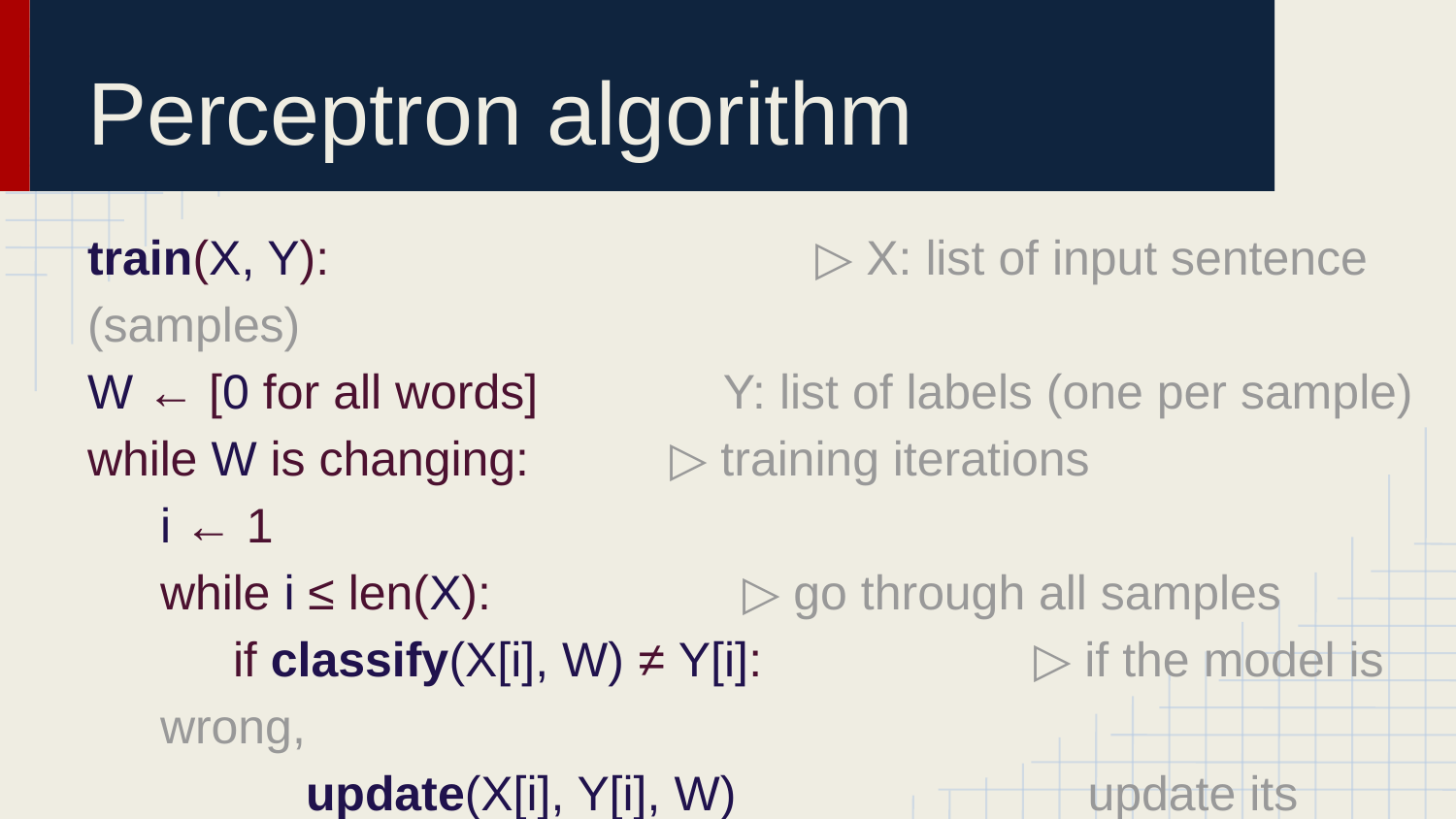

# Perceptron algorithm
train(X, Y):				▷ X: list of input sentence (samples)
W ← [0 for all words]	    Y: list of labels (one per sample)
while W is changing:	▷ training iterations
i ← 1
while i ≤ len(X):		▷ go through all samples
if classify(X[i], W) ≠ Y[i]:		▷ if the model is wrong,
	update(X[i], Y[i], W)			    update its weights
i ← i + 1
return W					▷ return final learned weights